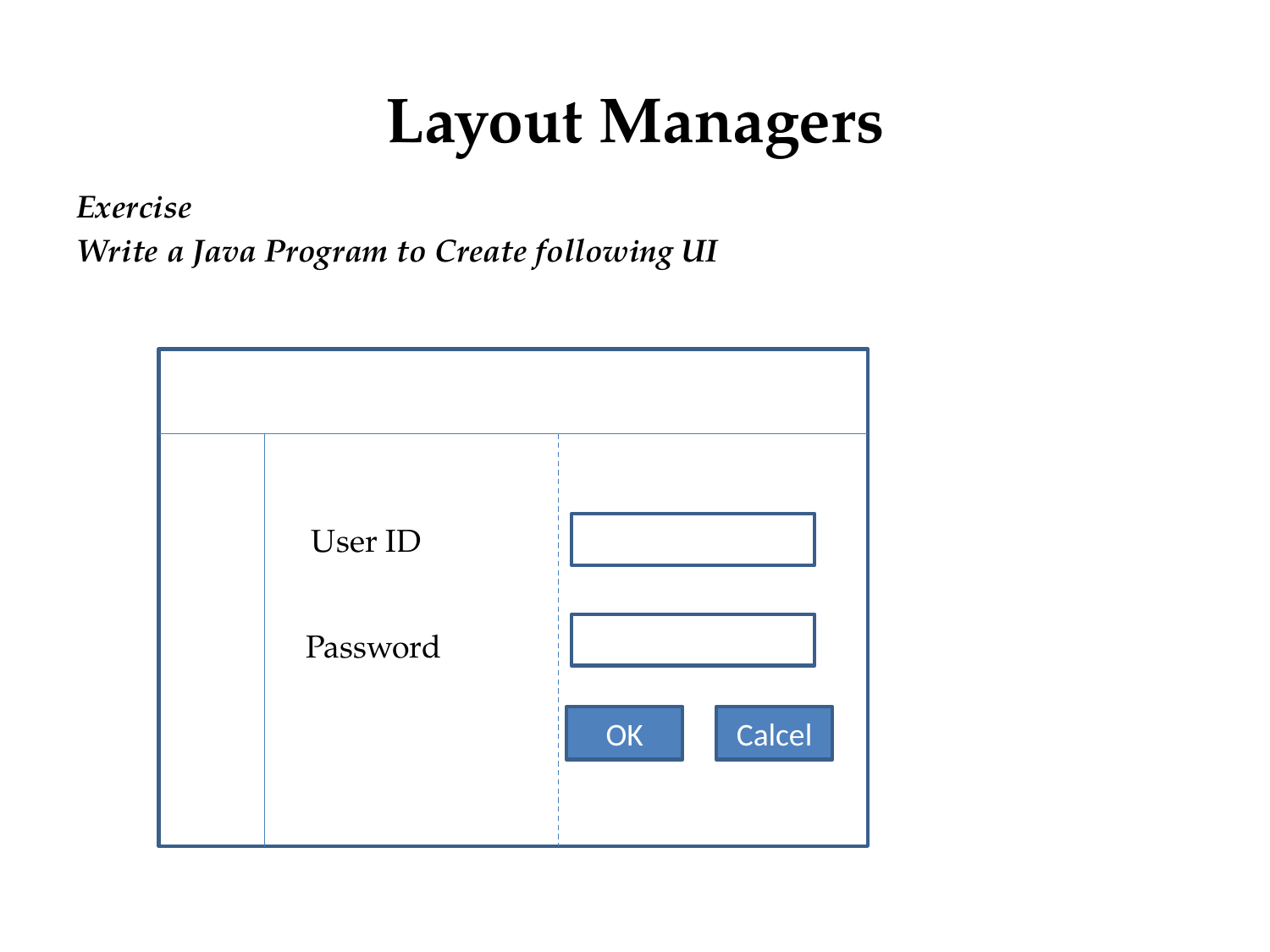

# Layout Managers
Exercise
Write a Java Program to Create following UI

User ID

Password
OK
Calcel